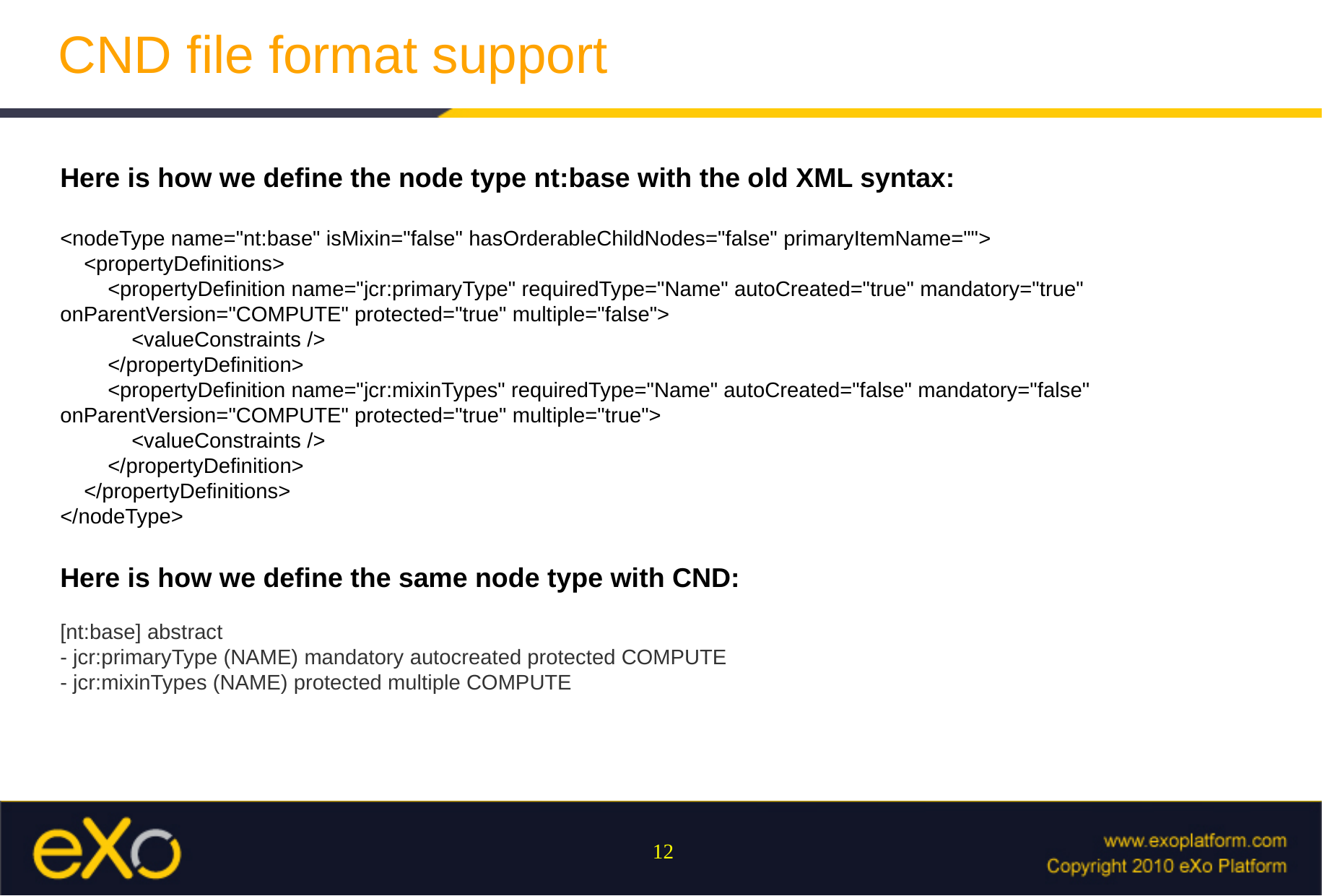

CND file format support
Here is how we define the node type nt:base with the old XML syntax:

<nodeType name="nt:base" isMixin="false" hasOrderableChildNodes="false" primaryItemName="">
    <propertyDefinitions>
        <propertyDefinition name="jcr:primaryType" requiredType="Name" autoCreated="true" mandatory="true" onParentVersion="COMPUTE" protected="true" multiple="false">
            <valueConstraints />
        </propertyDefinition>
        <propertyDefinition name="jcr:mixinTypes" requiredType="Name" autoCreated="false" mandatory="false" onParentVersion="COMPUTE" protected="true" multiple="true">
            <valueConstraints />
        </propertyDefinition>
    </propertyDefinitions>
</nodeType>

Here is how we define the same node type with CND:

[nt:base] abstract
- jcr:primaryType (NAME) mandatory autocreated protected COMPUTE
- jcr:mixinTypes (NAME) protected multiple COMPUTE